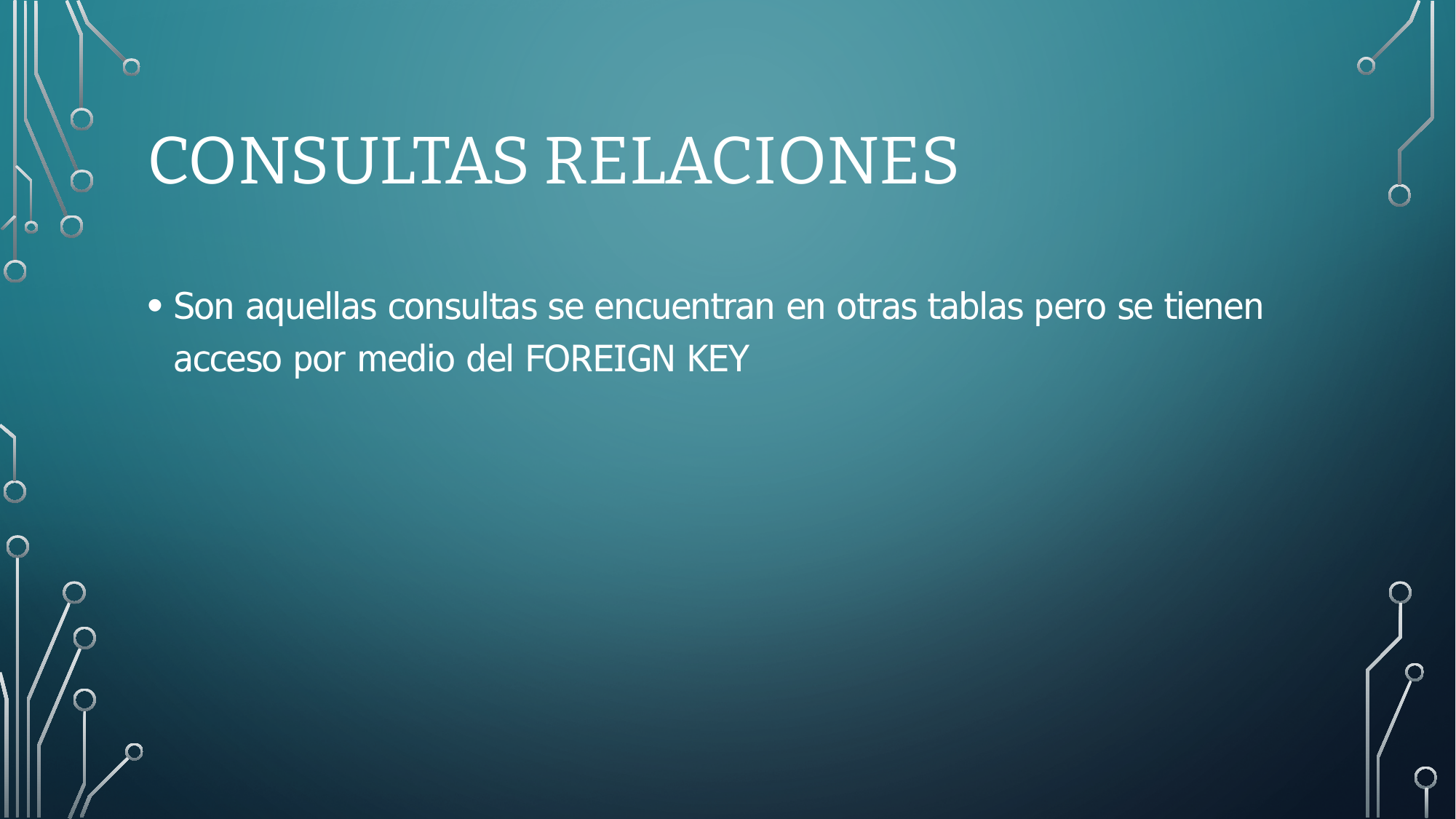

# Consultas relaciones
Son aquellas consultas se encuentran en otras tablas pero se tienen acceso por medio del FOREIGN KEY